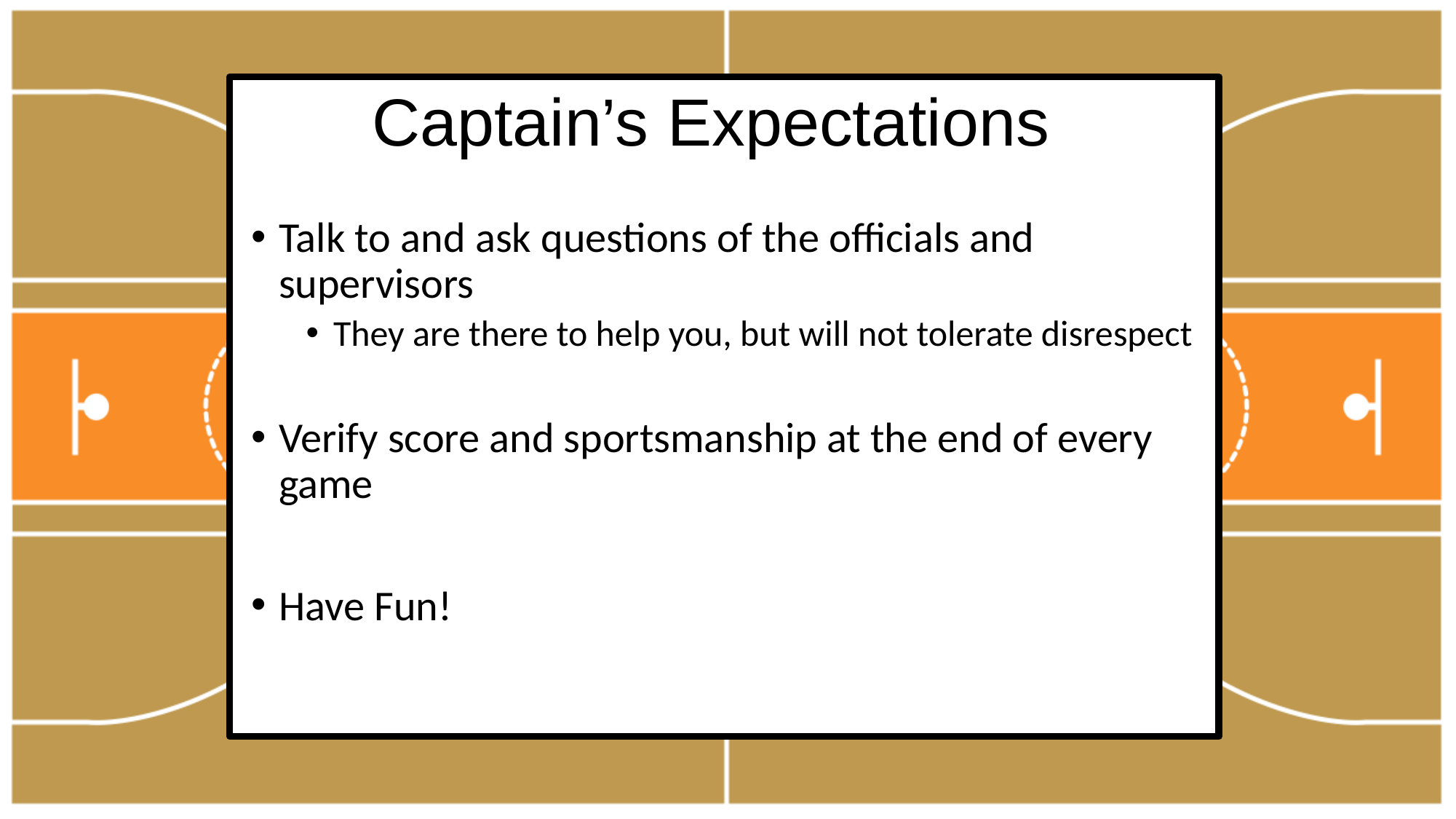

# Captain’s Expectations

Talk to and ask questions of the officials and supervisors
They are there to help you, but will not tolerate disrespect

Verify score and sportsmanship at the end of every game

Have Fun!